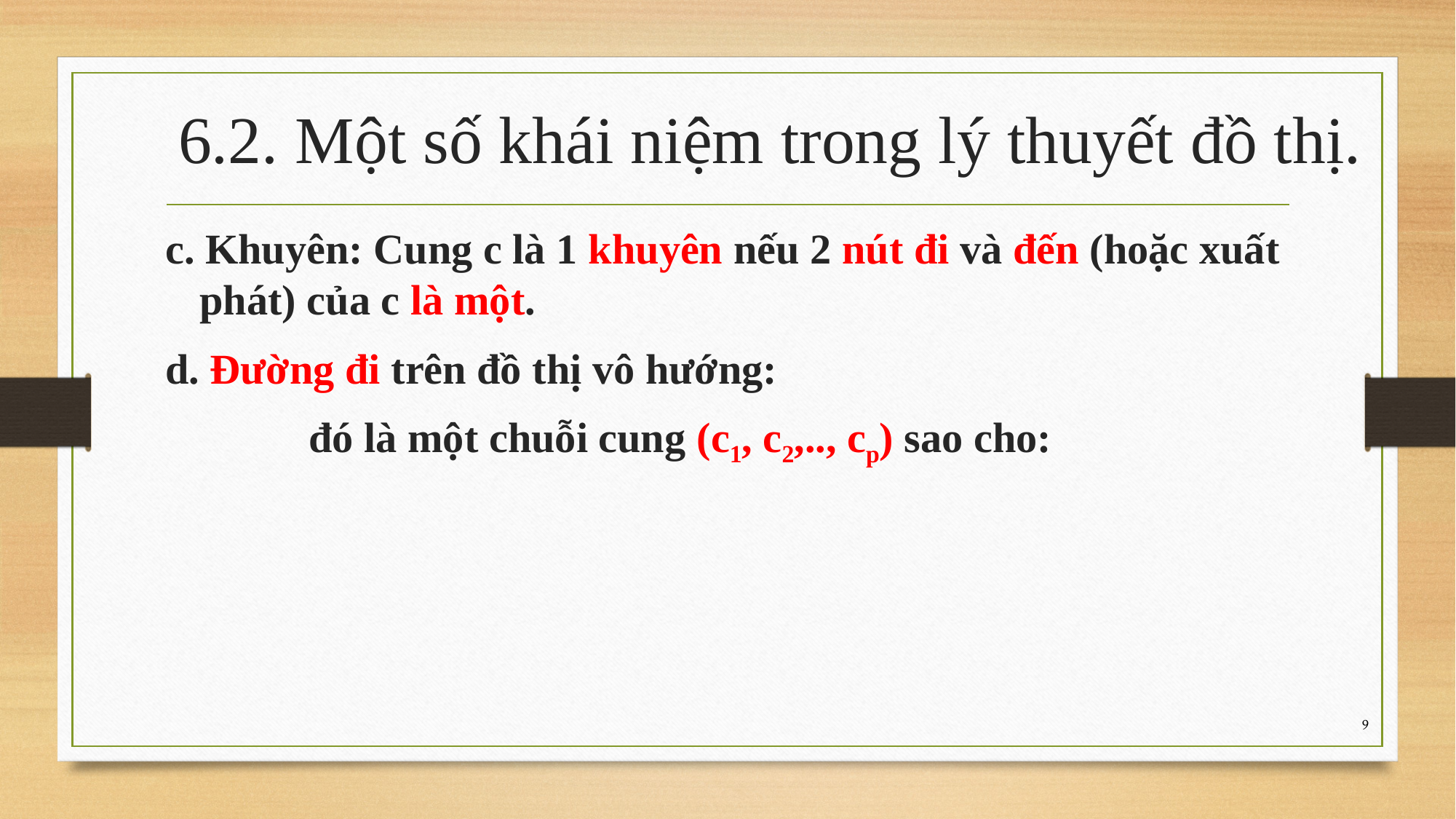

# 6.2. Một số khái niệm trong lý thuyết đồ thị.
c. Khuyên: Cung c là 1 khuyên nếu 2 nút đi và đến (hoặc xuất phát) của c là một.
d. Đường đi trên đồ thị vô hướng:
		đó là một chuỗi cung (c1, c2,.., cp) sao cho:

9